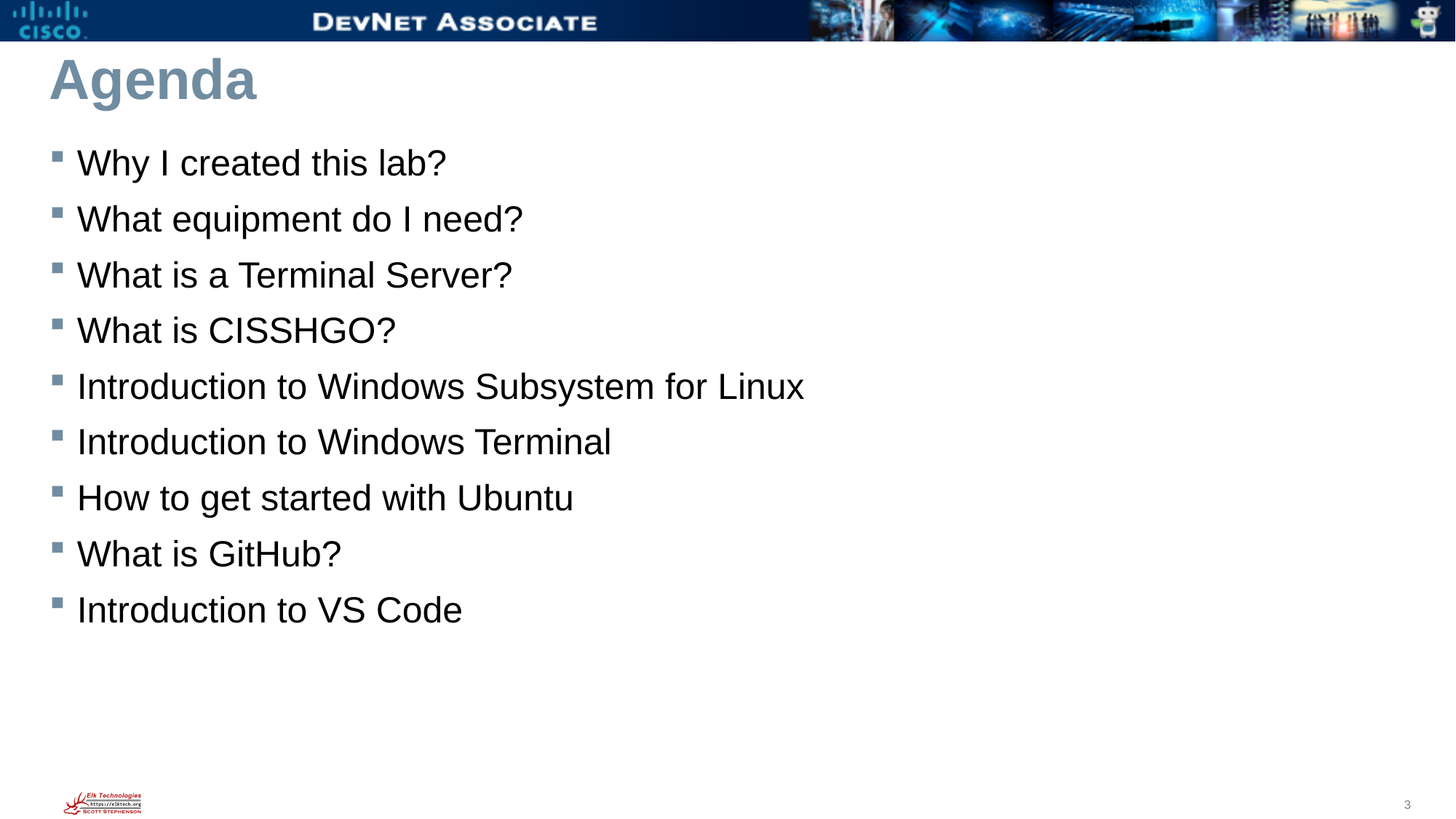

# Agenda
Why I created this lab?
What equipment do I need?
What is a Terminal Server?
What is CISSHGO?
Introduction to Windows Subsystem for Linux
Introduction to Windows Terminal
How to get started with Ubuntu
What is GitHub?
Introduction to VS Code